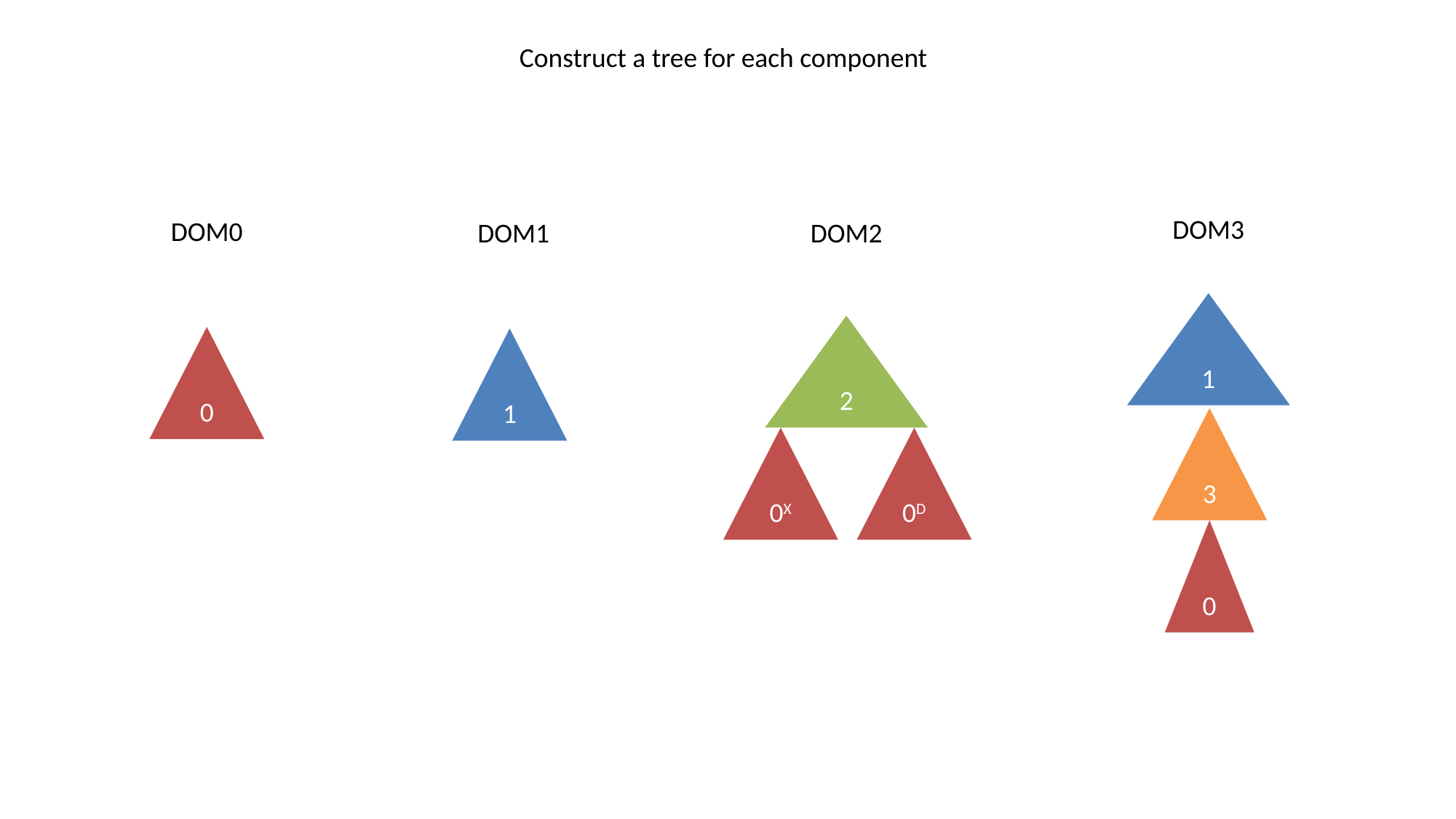

Construct a tree for each component
DOM3
DOM0
DOM1
DOM2
1
2
0
1
3
0X
0D
0